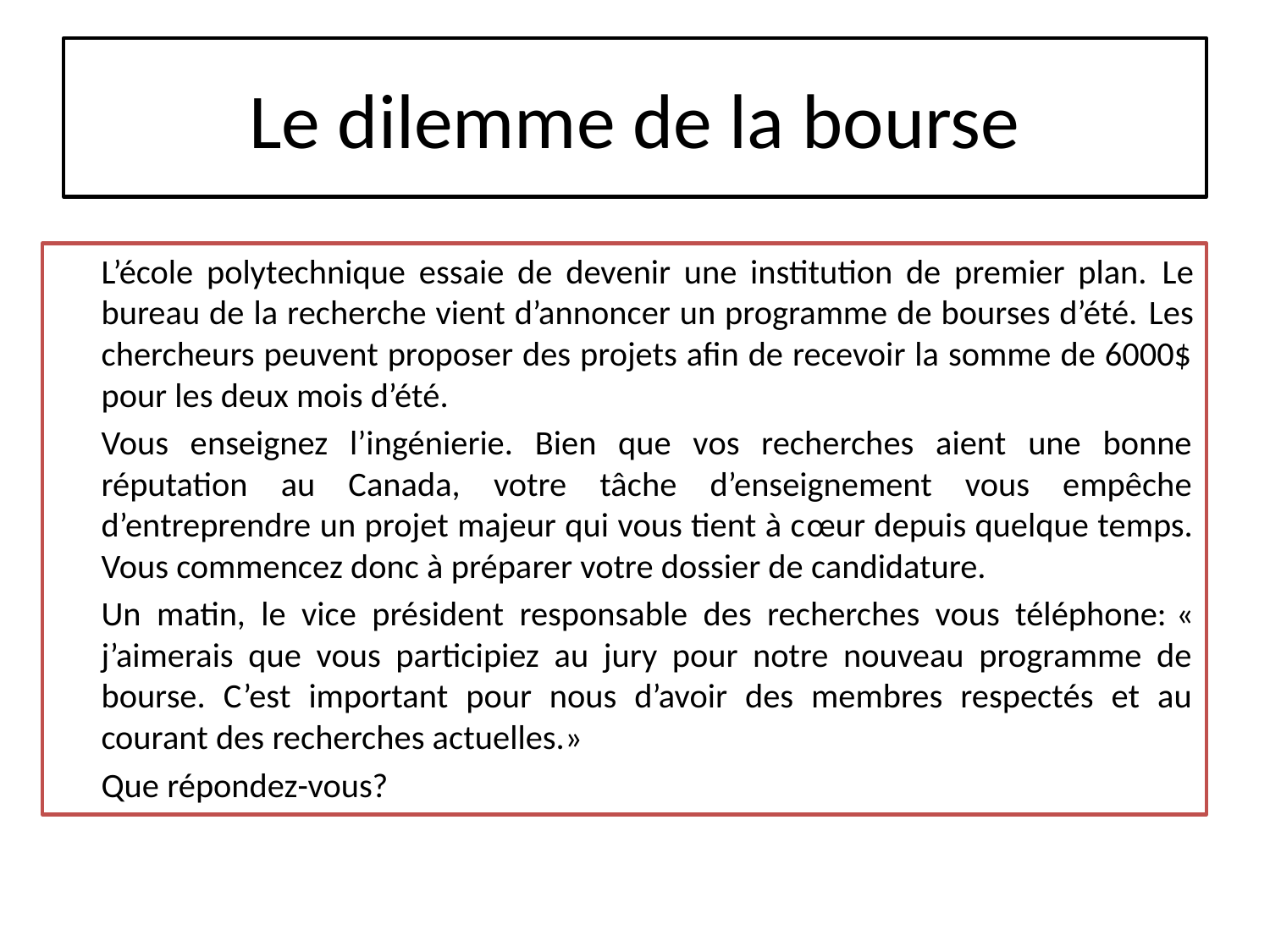

# Le dilemme de la bourse
L’école polytechnique essaie de devenir une institution de premier plan. Le bureau de la recherche vient d’annoncer un programme de bourses d’été. Les chercheurs peuvent proposer des projets afin de recevoir la somme de 6000$ pour les deux mois d’été.
Vous enseignez l’ingénierie. Bien que vos recherches aient une bonne réputation au Canada, votre tâche d’enseignement vous empêche d’entreprendre un projet majeur qui vous tient à cœur depuis quelque temps. Vous commencez donc à préparer votre dossier de candidature.
Un matin, le vice président responsable des recherches vous téléphone: « j’aimerais que vous participiez au jury pour notre nouveau programme de bourse. C’est important pour nous d’avoir des membres respectés et au courant des recherches actuelles.»
Que répondez-vous?